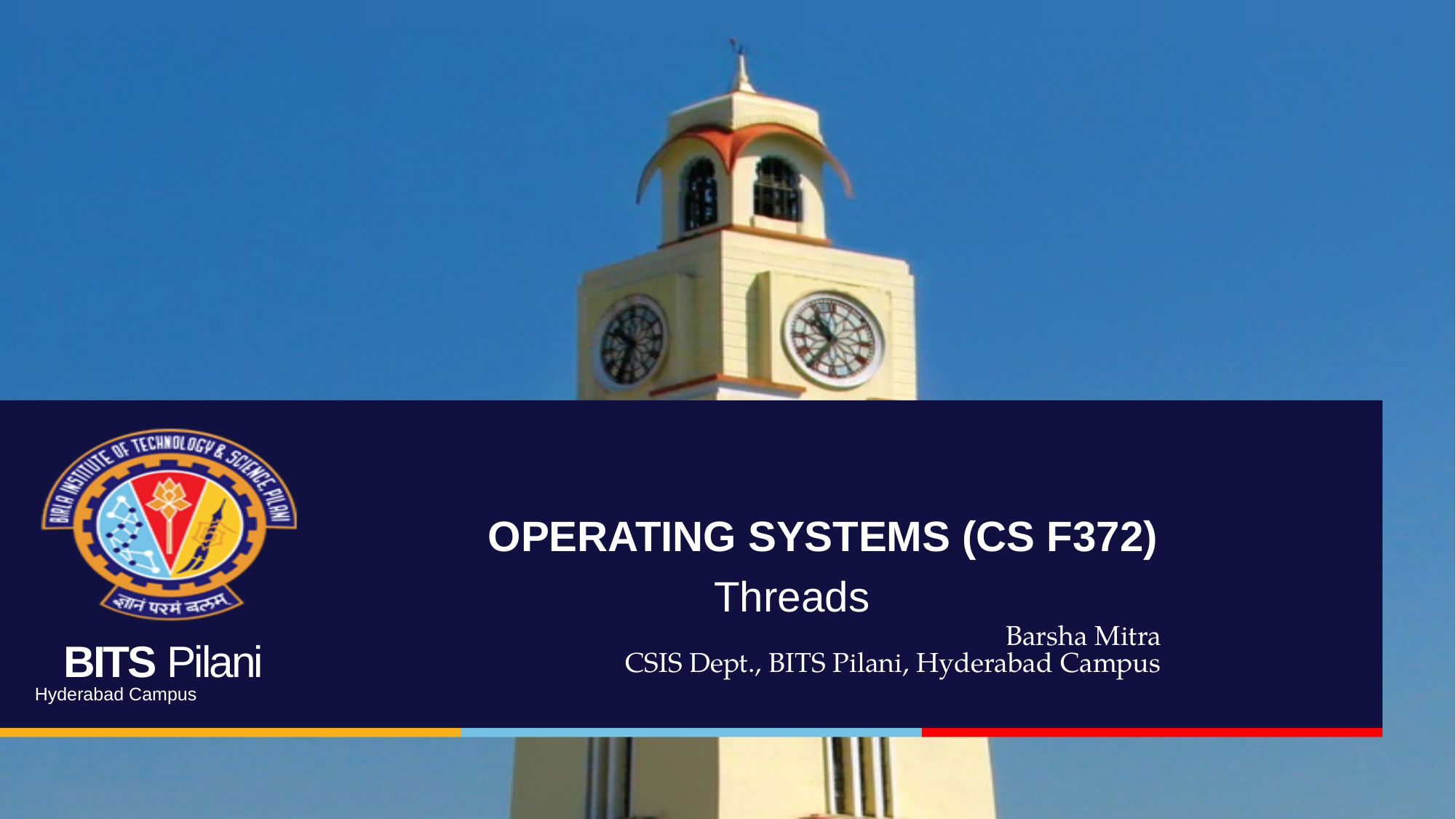

# OPERATING SYSTEMS (CS F372) Threads
Barsha Mitra
CSIS Dept., BITS Pilani, Hyderabad Campus